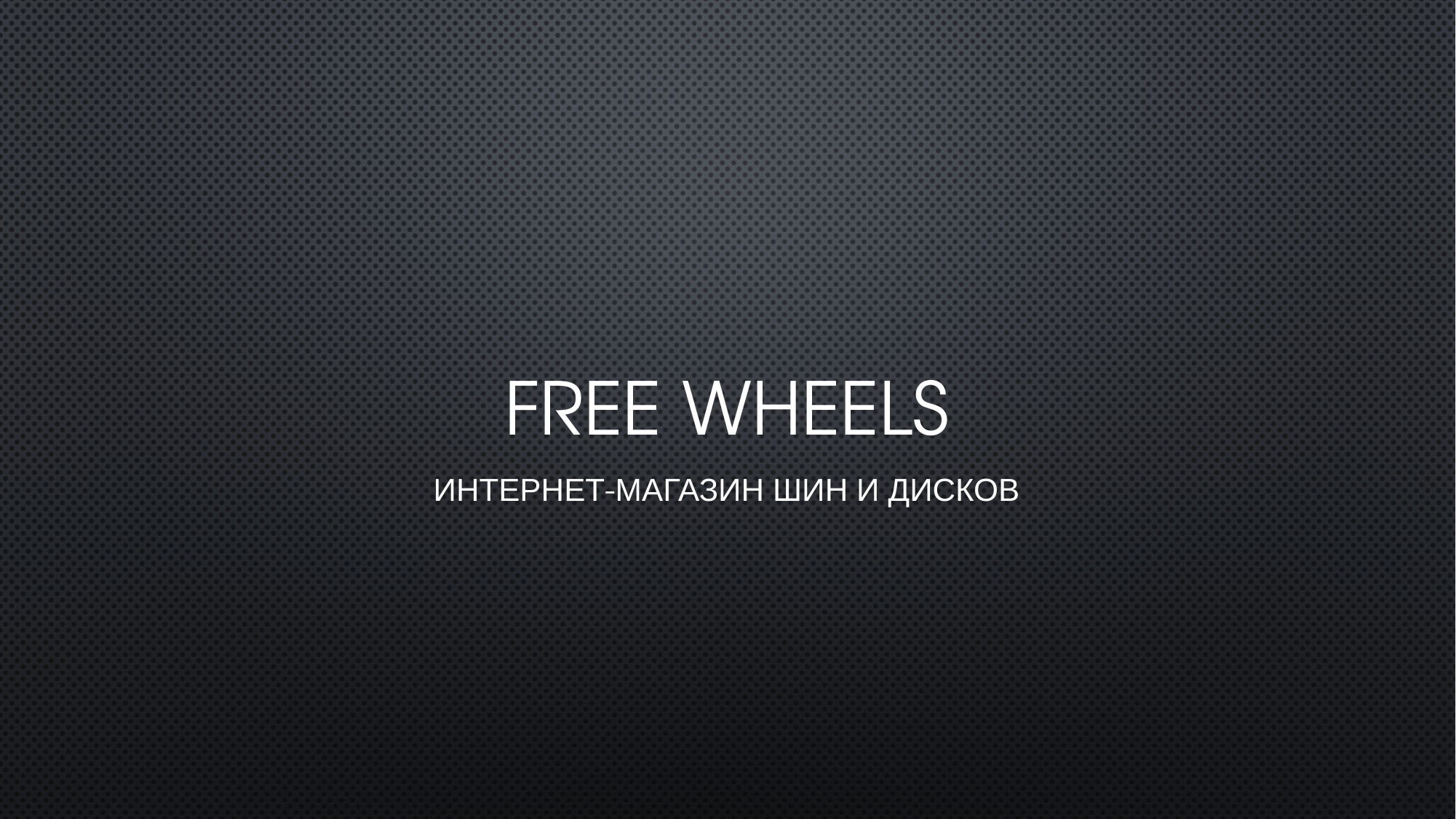

# Free Wheels
Интернет-магазин шин и дисков